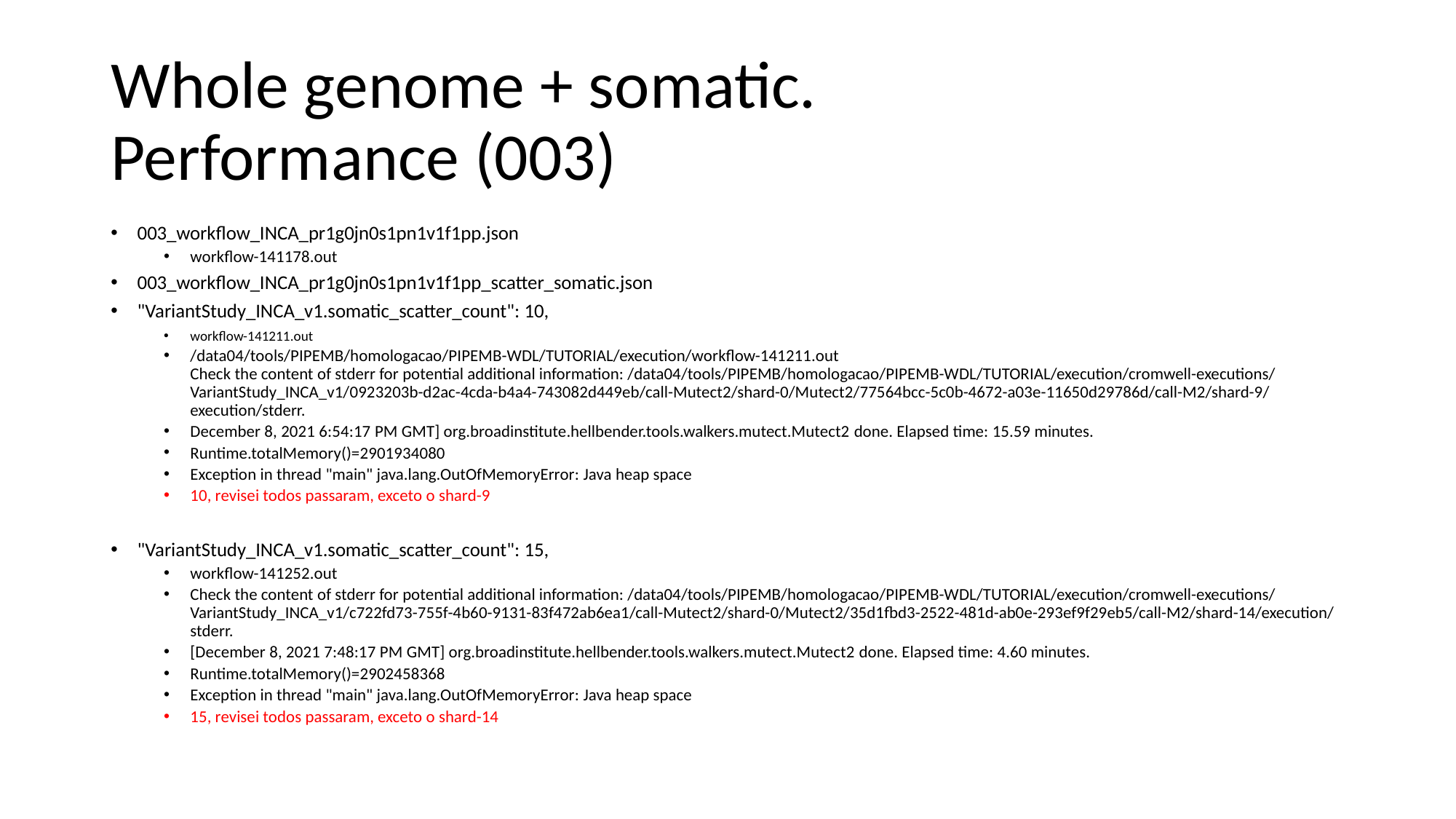

# Whole genome + somatic. Performance (003)
003_workflow_INCA_pr1g0jn0s1pn1v1f1pp.json
workflow-141178.out
003_workflow_INCA_pr1g0jn0s1pn1v1f1pp_scatter_somatic.json
"VariantStudy_INCA_v1.somatic_scatter_count": 10,
workflow-141211.out
/data04/tools/PIPEMB/homologacao/PIPEMB-WDL/TUTORIAL/execution/workflow-141211.out
Check the content of stderr for potential additional information: /data04/tools/PIPEMB/homologacao/PIPEMB-WDL/TUTORIAL/execution/cromwell-executions/VariantStudy_INCA_v1/0923203b-d2ac-4cda-b4a4-743082d449eb/call-Mutect2/shard-0/Mutect2/77564bcc-5c0b-4672-a03e-11650d29786d/call-M2/shard-9/execution/stderr.
December 8, 2021 6:54:17 PM GMT] org.broadinstitute.hellbender.tools.walkers.mutect.Mutect2 done. Elapsed time: 15.59 minutes.
Runtime.totalMemory()=2901934080
Exception in thread "main" java.lang.OutOfMemoryError: Java heap space
10, revisei todos passaram, exceto o shard-9

"VariantStudy_INCA_v1.somatic_scatter_count": 15,
workflow-141252.out
Check the content of stderr for potential additional information: /data04/tools/PIPEMB/homologacao/PIPEMB-WDL/TUTORIAL/execution/cromwell-executions/VariantStudy_INCA_v1/c722fd73-755f-4b60-9131-83f472ab6ea1/call-Mutect2/shard-0/Mutect2/35d1fbd3-2522-481d-ab0e-293ef9f29eb5/call-M2/shard-14/execution/stderr.
[December 8, 2021 7:48:17 PM GMT] org.broadinstitute.hellbender.tools.walkers.mutect.Mutect2 done. Elapsed time: 4.60 minutes.
Runtime.totalMemory()=2902458368
Exception in thread "main" java.lang.OutOfMemoryError: Java heap space
15, revisei todos passaram, exceto o shard-14